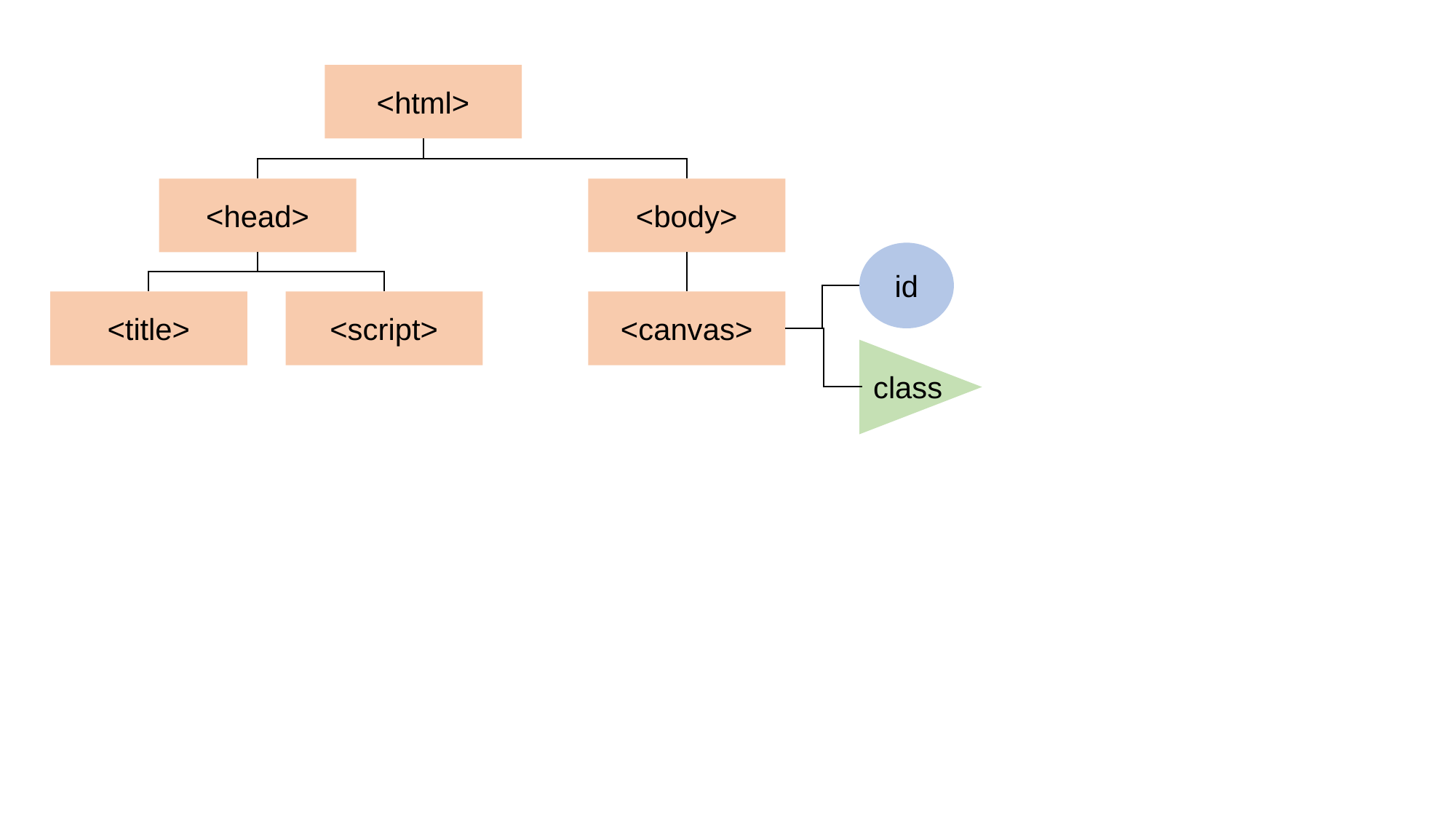

<html>

<head>

<body>

id

<title>

<script>

<canvas>

class